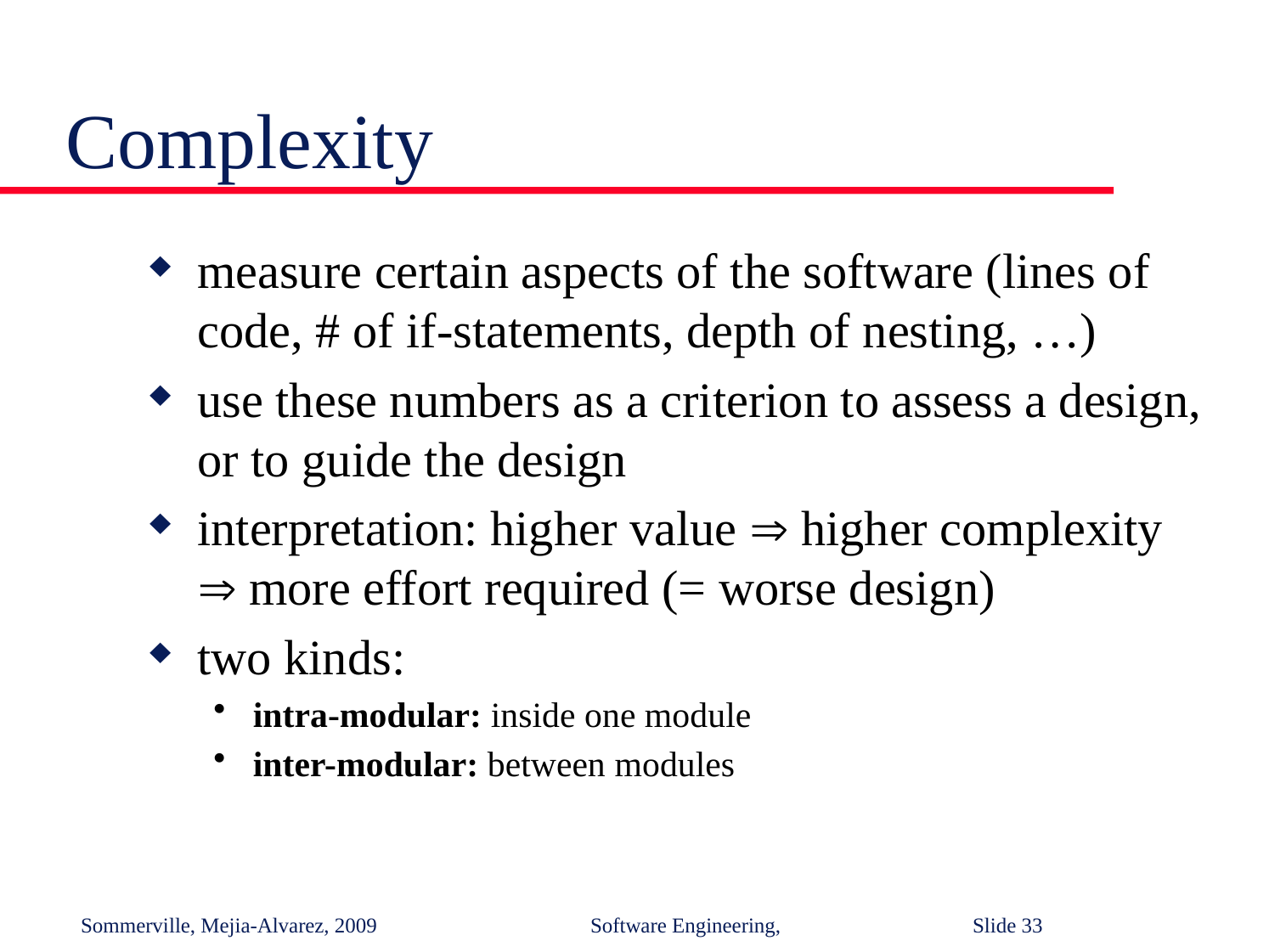

# Complexity
measure certain aspects of the software (lines of code, # of if-statements, depth of nesting, …)
use these numbers as a criterion to assess a design, or to guide the design
interpretation: higher value ⇒ higher complexity ⇒ more effort required (= worse design)
two kinds:
intra-modular: inside one module
inter-modular: between modules